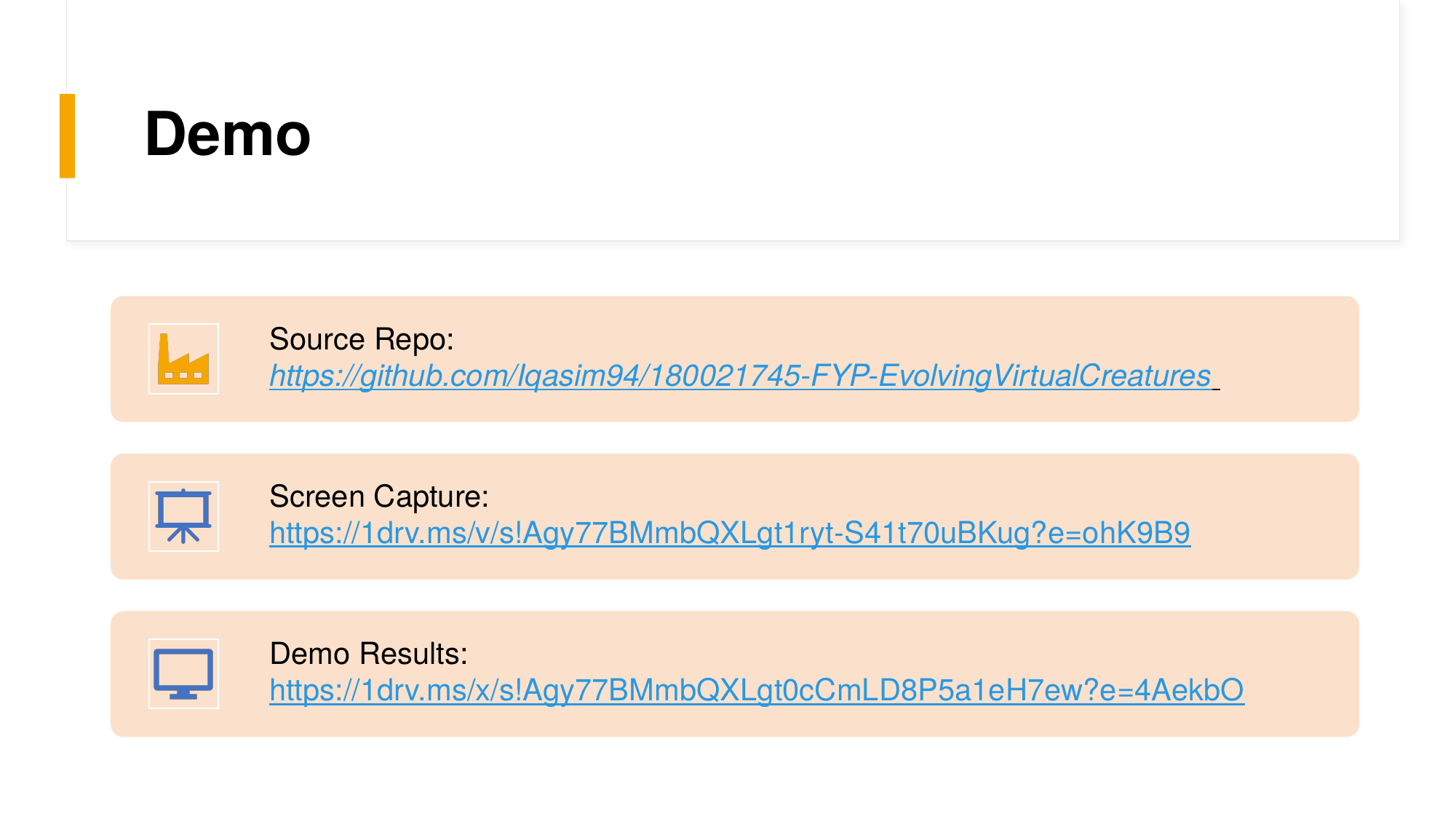

# Demo
Source Repo: https://github.com/Iqasim94/180021745-FYP-EvolvingVirtualCreatures
Screen Capture: https://1drv.ms/v/s!Agy77BMmbQXLgt1ryt-S41t70uBKug?e=ohK9B9
Demo Results: https://1drv.ms/x/s!Agy77BMmbQXLgt0cCmLD8P5a1eH7ew?e=4AekbO